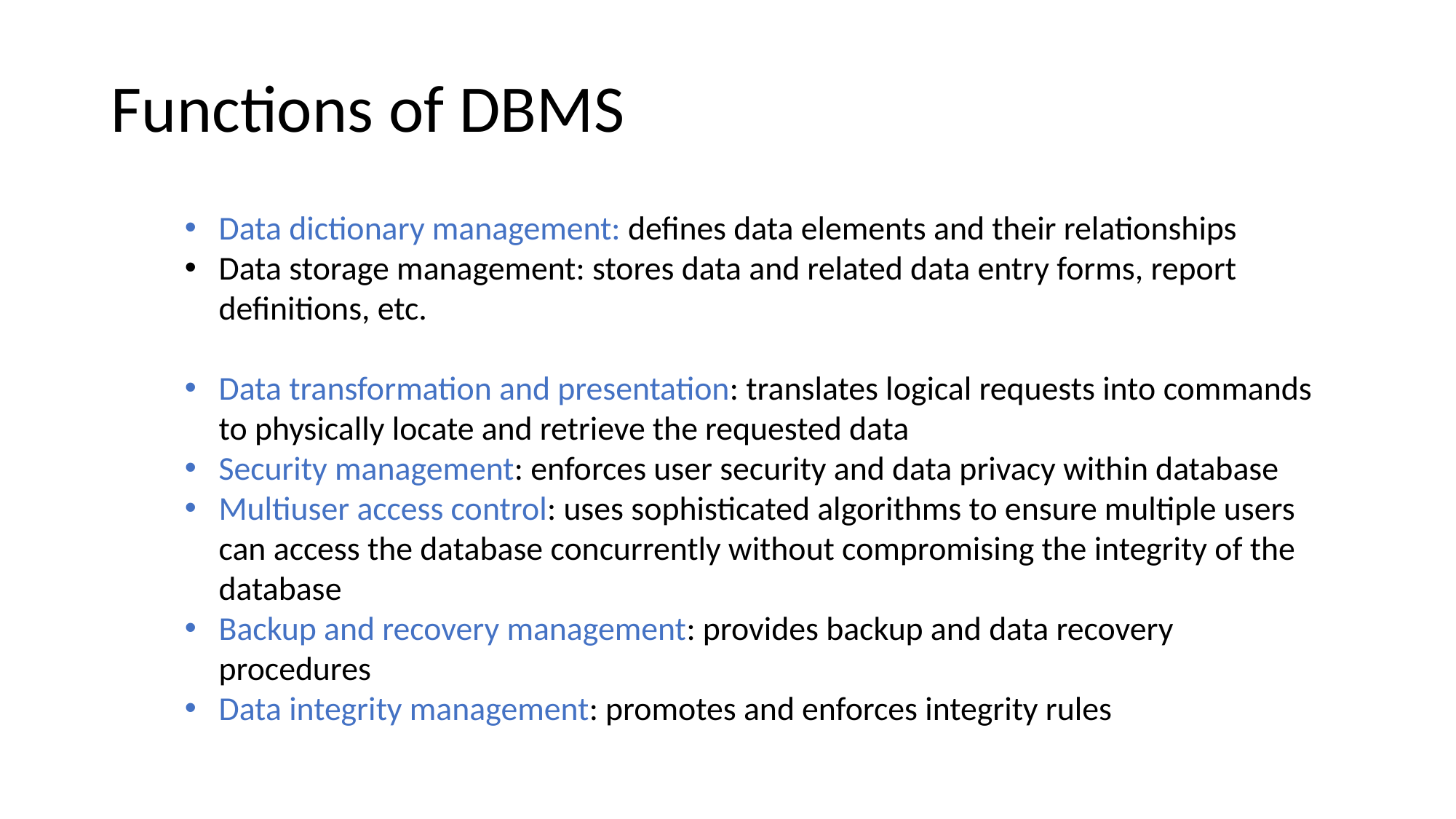

# Functions of DBMS
Data dictionary management: defines data elements and their relationships
Data storage management: stores data and related data entry forms, report definitions, etc.

Data transformation and presentation: translates logical requests into commands to physically locate and retrieve the requested data
Security management: enforces user security and data privacy within database
Multiuser access control: uses sophisticated algorithms to ensure multiple users can access the database concurrently without compromising the integrity of the database
Backup and recovery management: provides backup and data recovery procedures
Data integrity management: promotes and enforces integrity rules